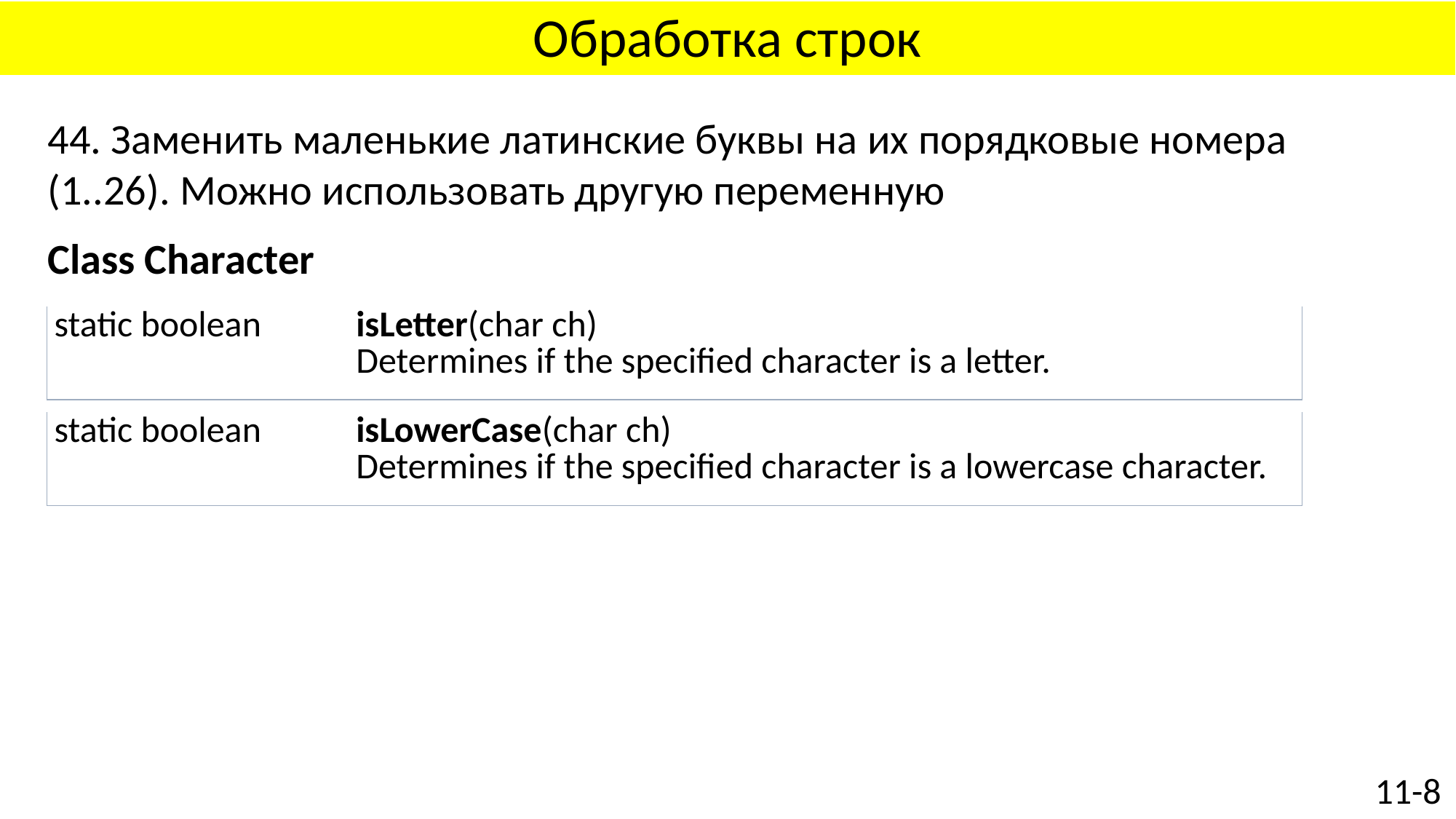

# Обработка строк
44. Заменить маленькие латинские буквы на их порядковые номера (1..26). Можно использовать другую переменную
Class Character

| static boolean | isLetter(char ch) Determines if the specified character is a letter. |
| --- | --- |
| static boolean | isLowerCase(char ch) Determines if the specified character is a lowercase character. |
| --- | --- |
11-8